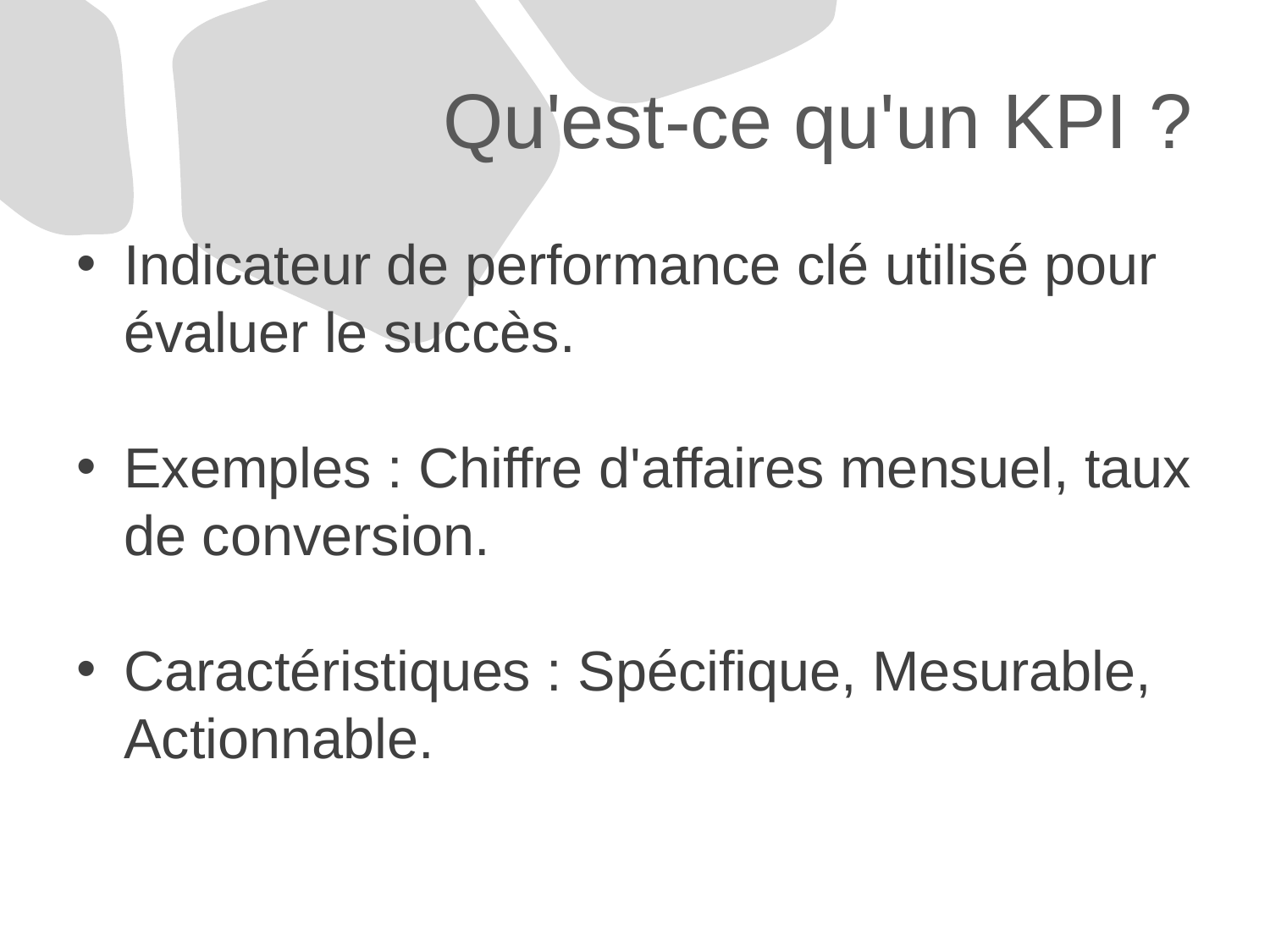

# Qu'est-ce qu'un KPI ?
Indicateur de performance clé utilisé pour évaluer le succès.

Exemples : Chiffre d'affaires mensuel, taux de conversion.

Caractéristiques : Spécifique, Mesurable, Actionnable.